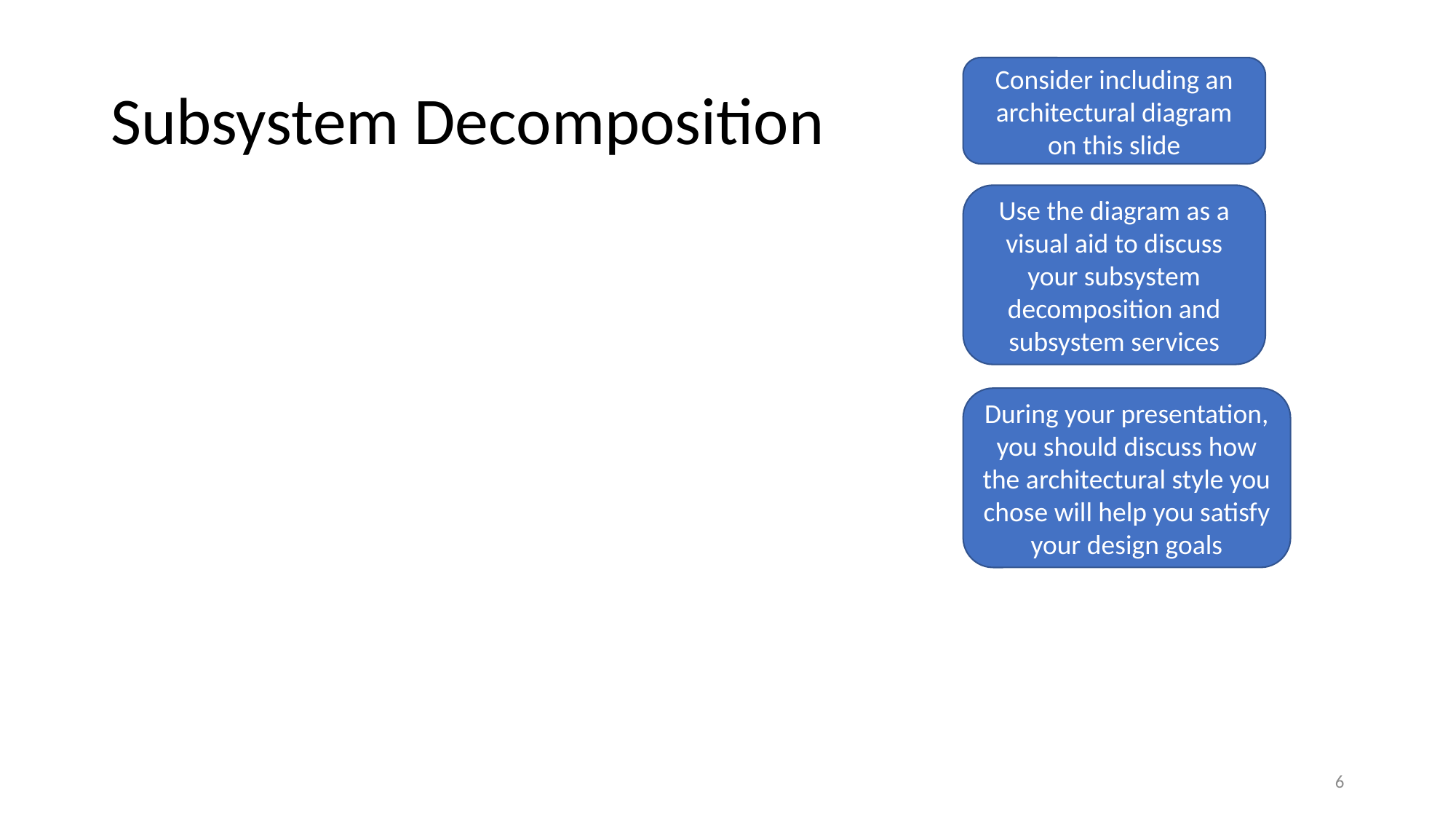

# Subsystem Decomposition
Consider including an architectural diagram on this slide
Use the diagram as a visual aid to discuss your subsystem decomposition and subsystem services

During your presentation, you should discuss how the architectural style you chose will help you satisfy your design goals
6